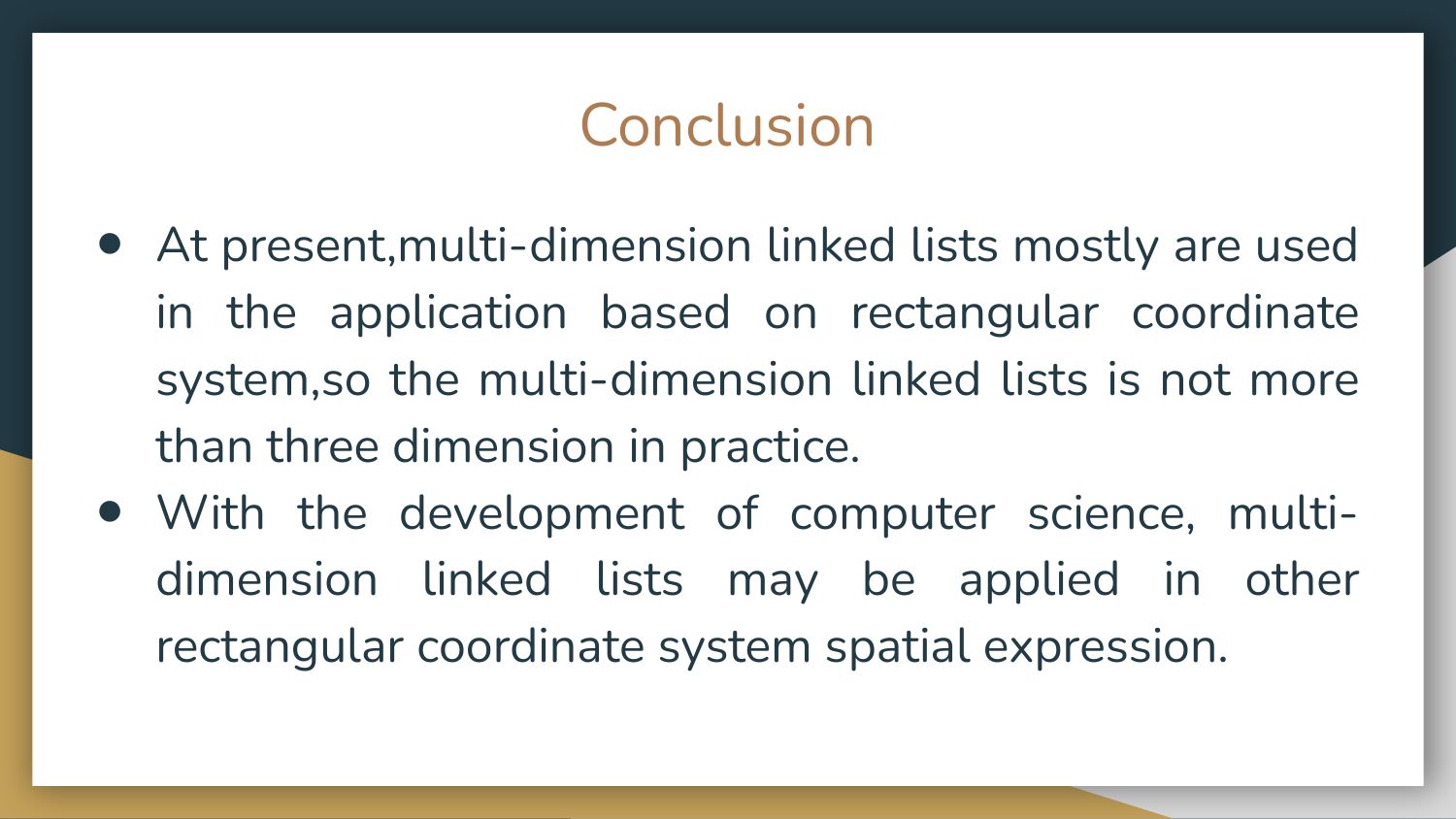

# Conclusion
At present,multi-dimension linked lists mostly are used in the application based on rectangular coordinate system,so the multi-dimension linked lists is not more than three dimension in practice.
With the development of computer science, multi-dimension linked lists may be applied in other rectangular coordinate system spatial expression.